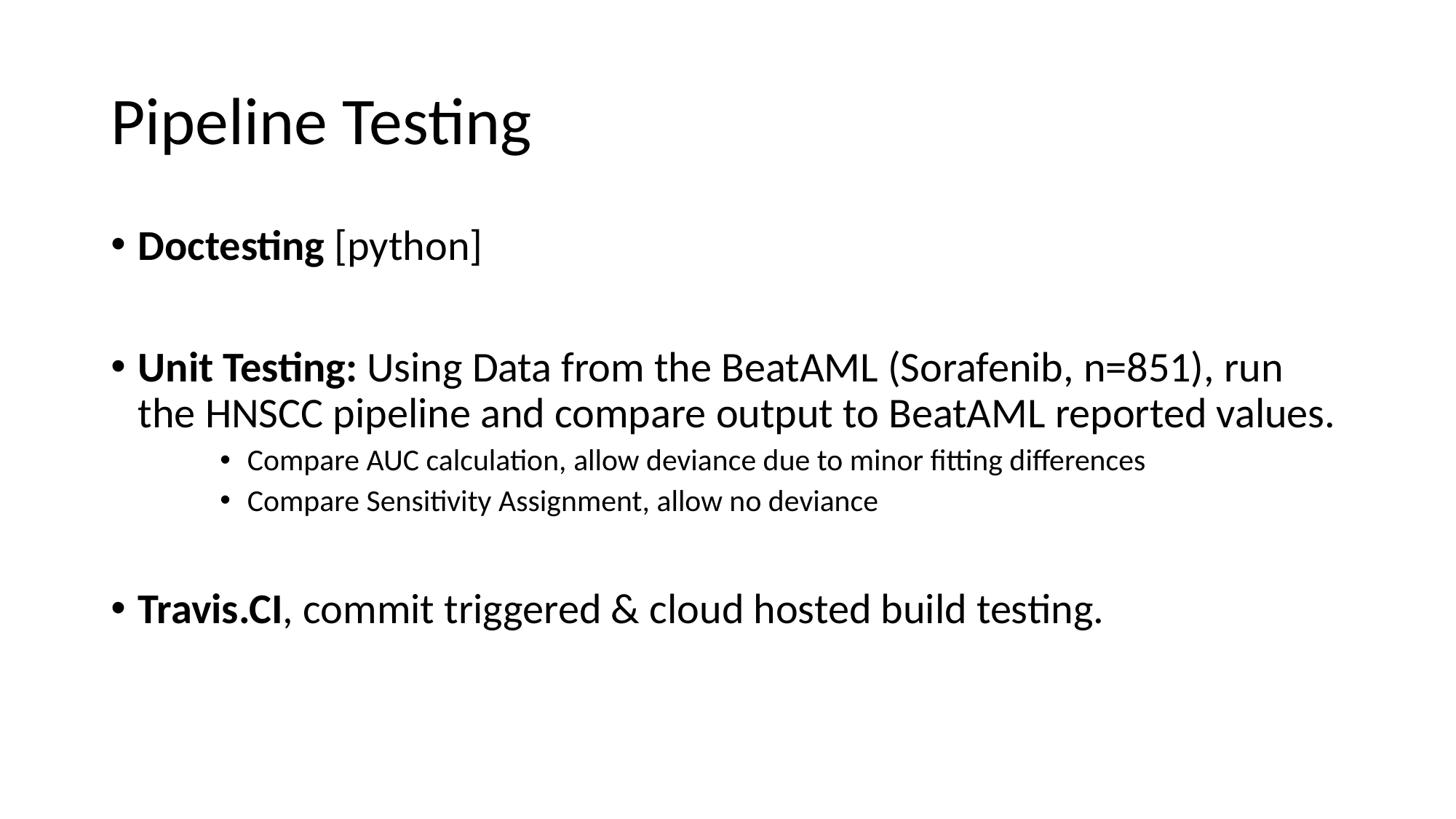

# Pipeline Testing
Doctesting [python]

Unit Testing: Using Data from the BeatAML (Sorafenib, n=851), run the HNSCC pipeline and compare output to BeatAML reported values.
Compare AUC calculation, allow deviance due to minor fitting differences
Compare Sensitivity Assignment, allow no deviance

Travis.CI, commit triggered & cloud hosted build testing.